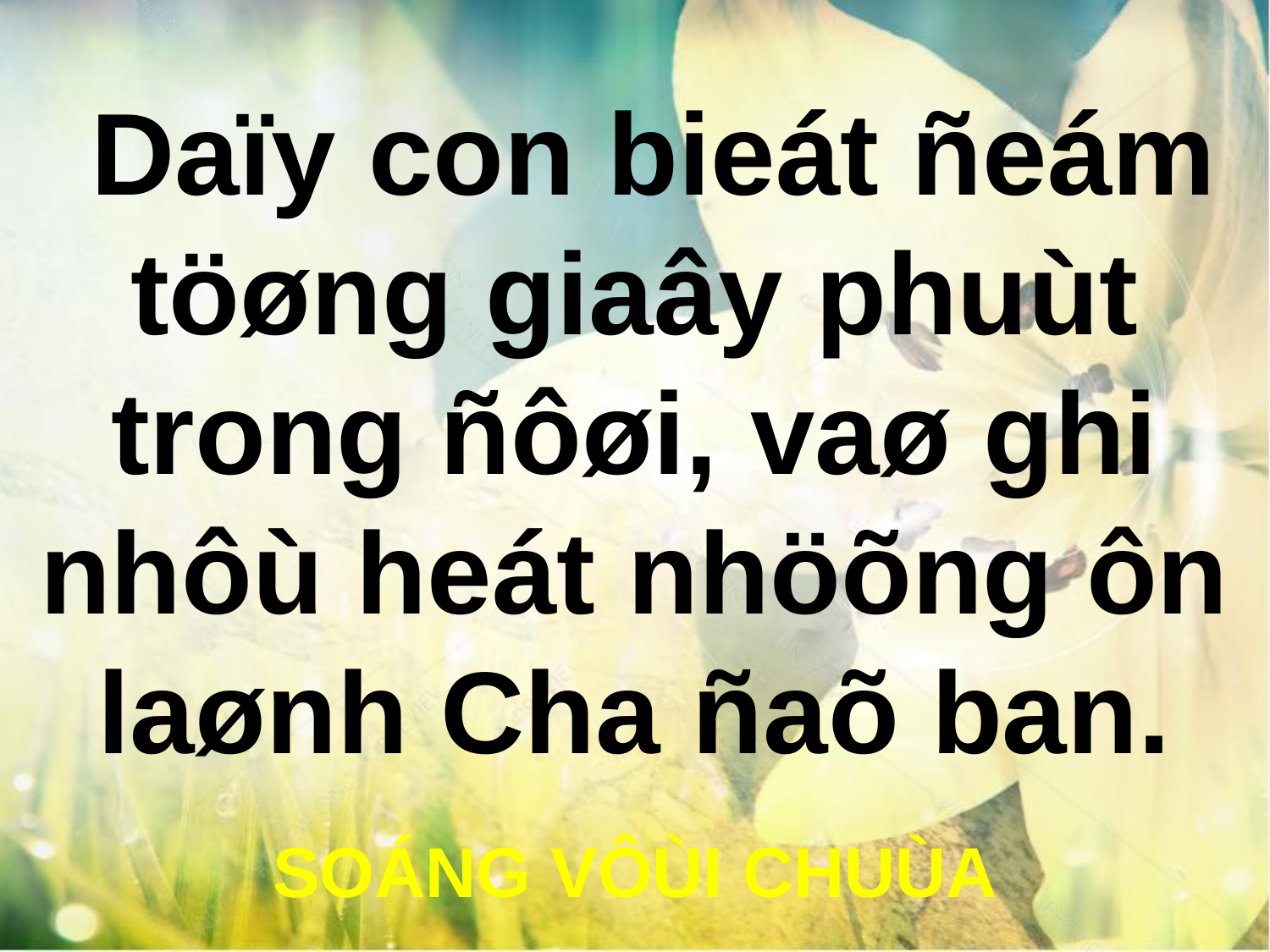

Daïy con bieát ñeám töøng giaây phuùt trong ñôøi, vaø ghi nhôù heát nhöõng ôn laønh Cha ñaõ ban.
SOÁNG VÔÙI CHUÙA